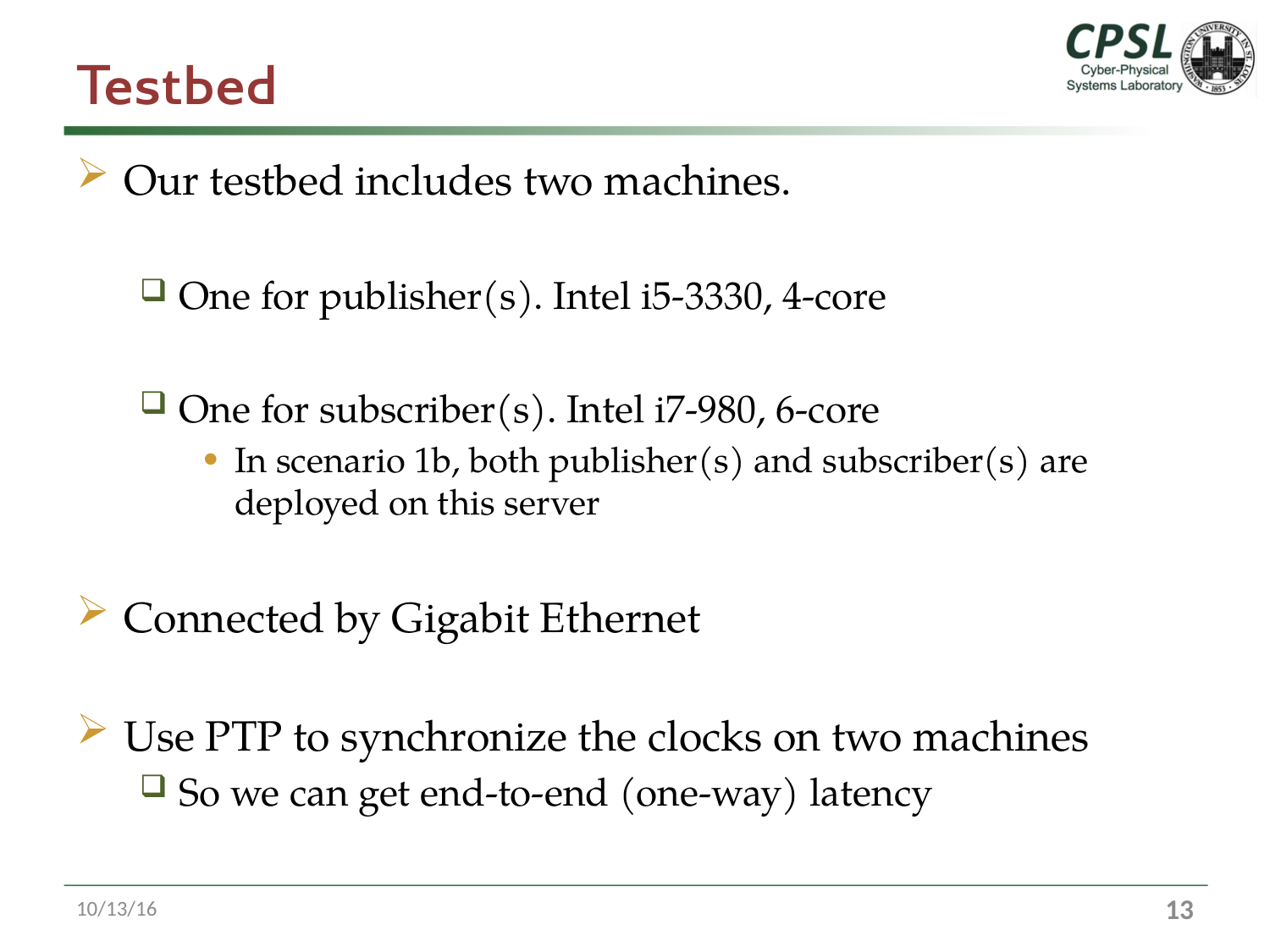

# Testbed
Our testbed includes two machines.

One for publisher(s). Intel i5-3330, 4-core

One for subscriber(s). Intel i7-980, 6-core
In scenario 1b, both publisher(s) and subscriber(s) are deployed on this server

Connected by Gigabit Ethernet

Use PTP to synchronize the clocks on two machines
So we can get end-to-end (one-way) latency

10/13/16

13